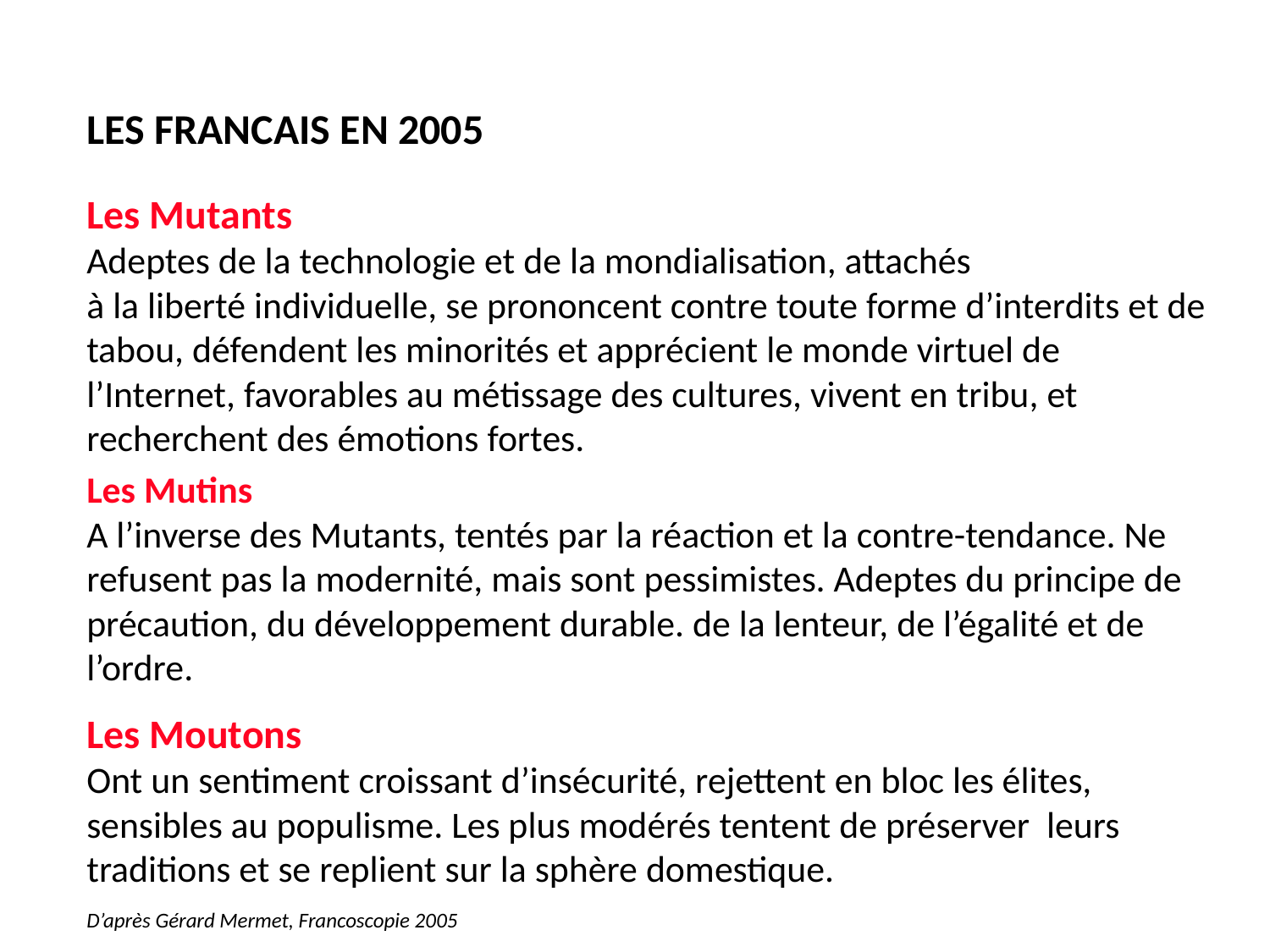

LES FRANCAIS EN 2005
Les Mutants
Adeptes de la technologie et de la mondialisation, attachés
à la liberté individuelle, se prononcent contre toute forme d’interdits et de tabou, défendent les minorités et apprécient le monde virtuel de l’Internet, favorables au métissage des cultures, vivent en tribu, et recherchent des émotions fortes.
Les Mutins
A l’inverse des Mutants, tentés par la réaction et la contre-tendance. Ne refusent pas la modernité, mais sont pessimistes. Adeptes du principe de précaution, du développement durable. de la lenteur, de l’égalité et de l’ordre.
Les Moutons
Ont un sentiment croissant d’insécurité, rejettent en bloc les élites, sensibles au populisme. Les plus modérés tentent de préserver  leurs traditions et se replient sur la sphère domestique.

D’après Gérard Mermet, Francoscopie 2005